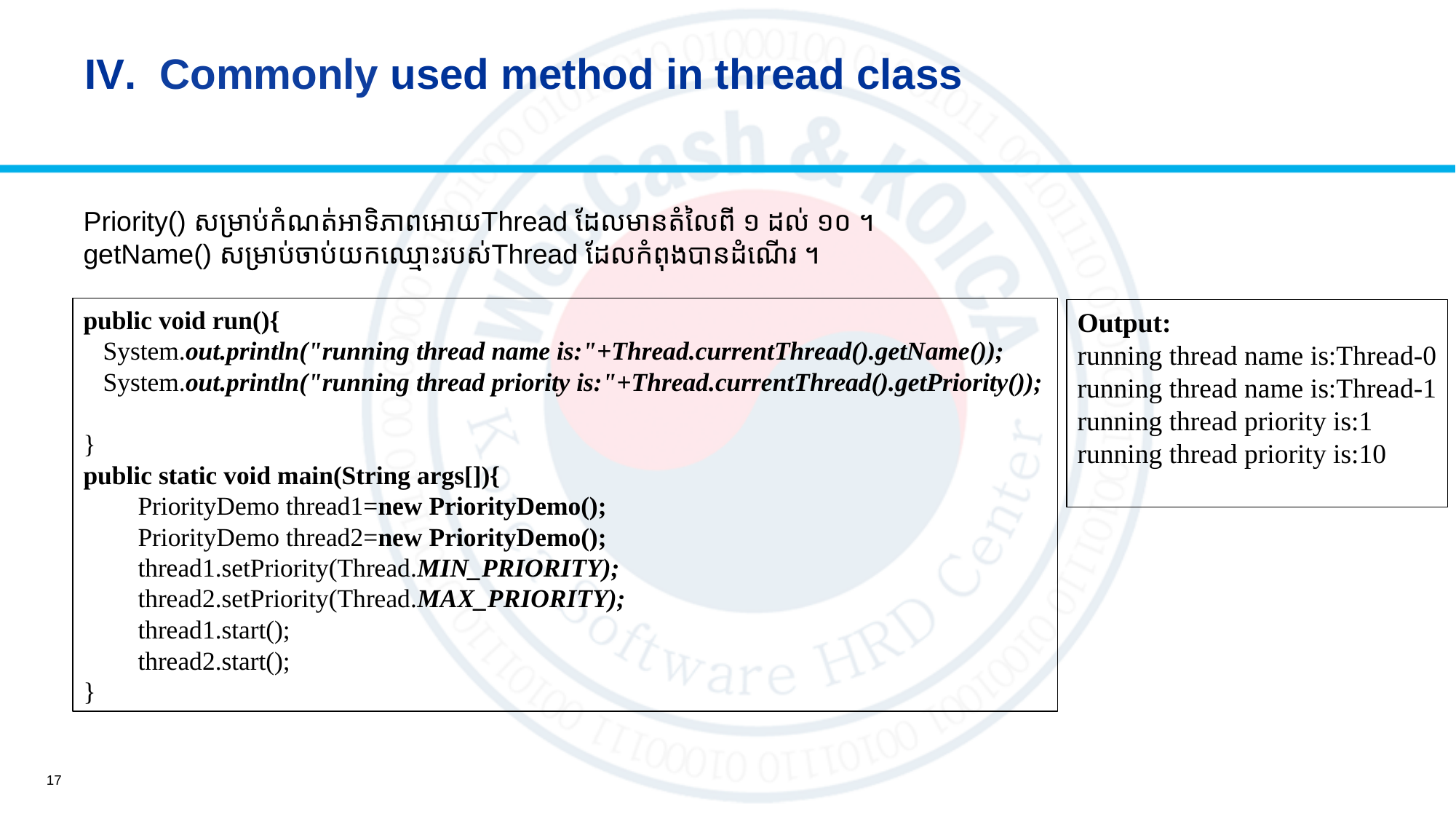

# IV.  Commonly used method in thread class
Priority() សម្រាប់កំណត់អាទិភាពអោយThread ដែលមានតំលៃពី ១ ដល់ ១០ ។
getName() សម្រាប់ចាប់យកឈ្មោះរបស់Thread ដែលកំពុងបានដំណើរ ។
public void run(){
   System.out.println("running thread name is:"+Thread.currentThread().getName());
   System.out.println("running thread priority is:"+Thread.currentThread().getPriority());
}
public static void main(String args[]){
PriorityDemo thread1=new PriorityDemo();
PriorityDemo thread2=new PriorityDemo();
thread1.setPriority(Thread.MIN_PRIORITY);
thread2.setPriority(Thread.MAX_PRIORITY);
thread1.start();
thread2.start();
}
Output:
running thread name is:Thread-0
running thread name is:Thread-1
running thread priority is:1
running thread priority is:10

17